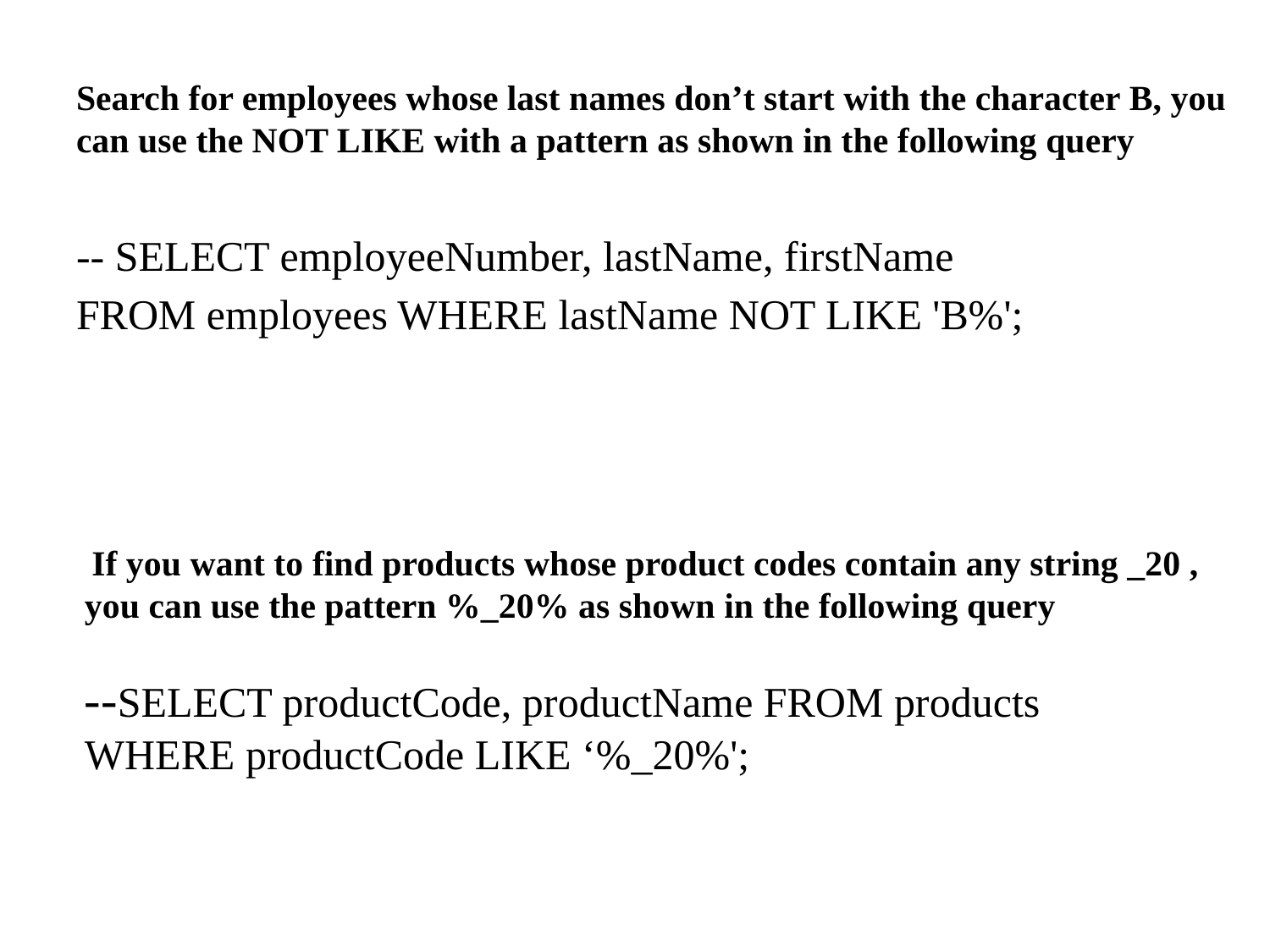

# Search for employees whose last names don’t start with the character B, you can use the NOT LIKE with a pattern as shown in the following query
-- SELECT employeeNumber, lastName, firstName
FROM employees WHERE lastName NOT LIKE 'B%';

 If you want to find products whose product codes contain any string _20 , you can use the pattern %_20% as shown in the following query

--SELECT productCode, productName FROM products
WHERE productCode LIKE ‘%_20%';